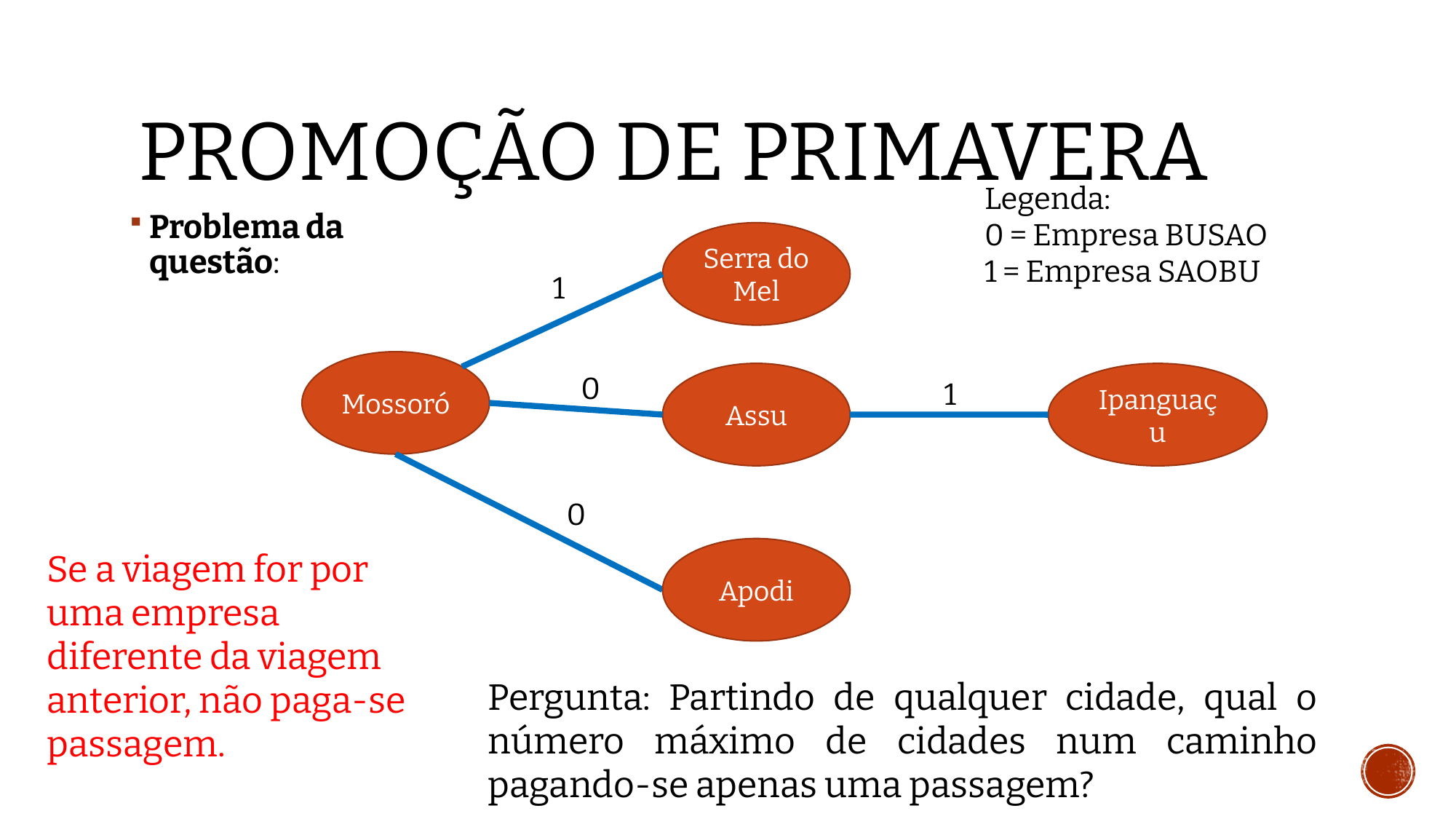

# Promoção de primavera
Legenda:
0 = Empresa BUSAO
1 = Empresa SAOBU
Problema da questão:

Serra do Mel
1
Mossoró
0
Assu
Ipanguaçu
1
0
Apodi
Se a viagem for por uma empresa diferente da viagem anterior, não paga-se passagem.
Pergunta: Partindo de qualquer cidade, qual o número máximo de cidades num caminho pagando-se apenas uma passagem?